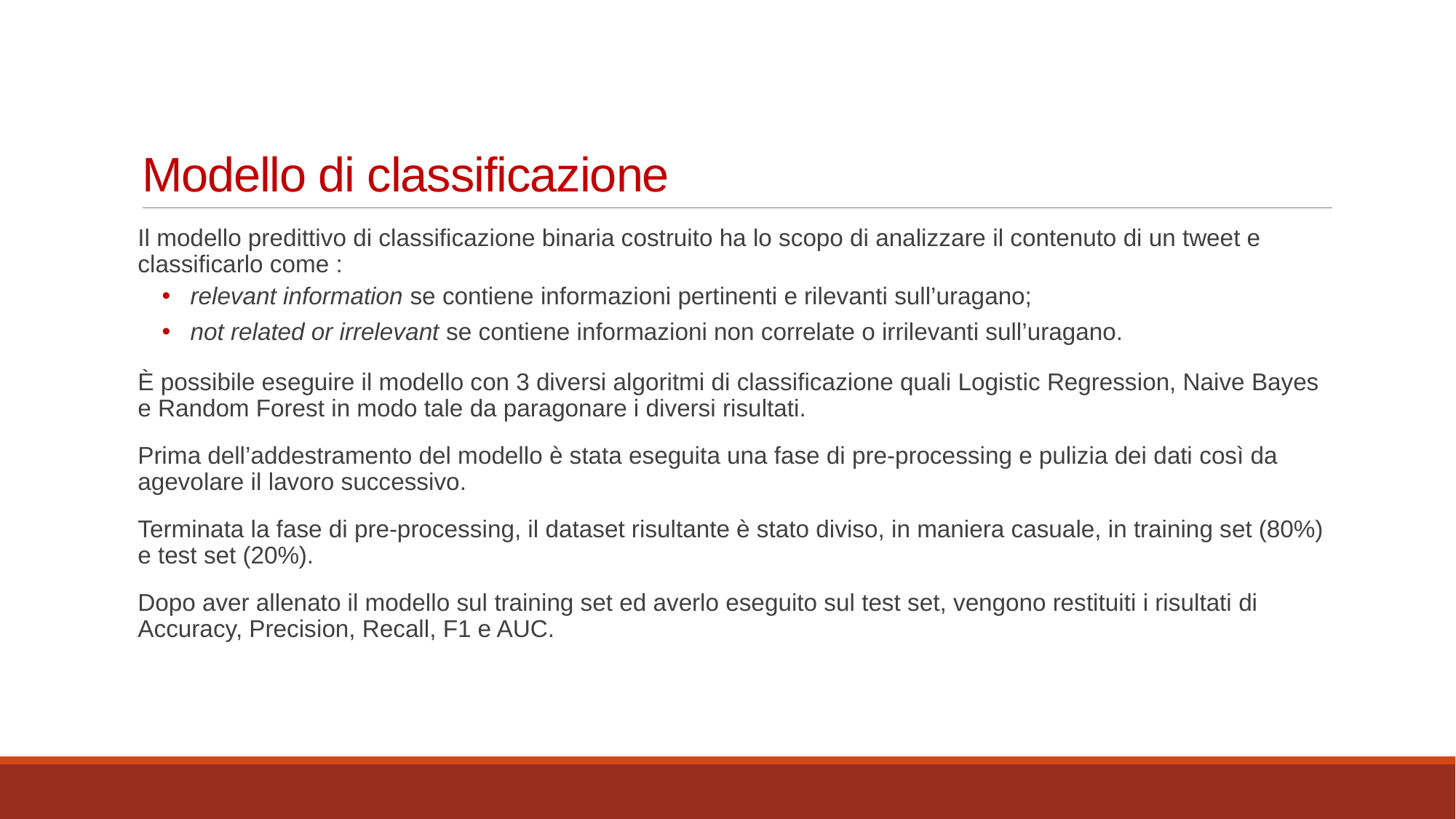

# Modello di classificazione
Il modello predittivo di classificazione binaria costruito ha lo scopo di analizzare il contenuto di un tweet e classificarlo come :
 relevant information se contiene informazioni pertinenti e rilevanti sull’uragano;
 not related or irrelevant se contiene informazioni non correlate o irrilevanti sull’uragano.
È possibile eseguire il modello con 3 diversi algoritmi di classificazione quali Logistic Regression, Naive Bayes e Random Forest in modo tale da paragonare i diversi risultati.
Prima dell’addestramento del modello è stata eseguita una fase di pre-processing e pulizia dei dati così da agevolare il lavoro successivo.
Terminata la fase di pre-processing, il dataset risultante è stato diviso, in maniera casuale, in training set (80%) e test set (20%).
Dopo aver allenato il modello sul training set ed averlo eseguito sul test set, vengono restituiti i risultati di Accuracy, Precision, Recall, F1 e AUC.